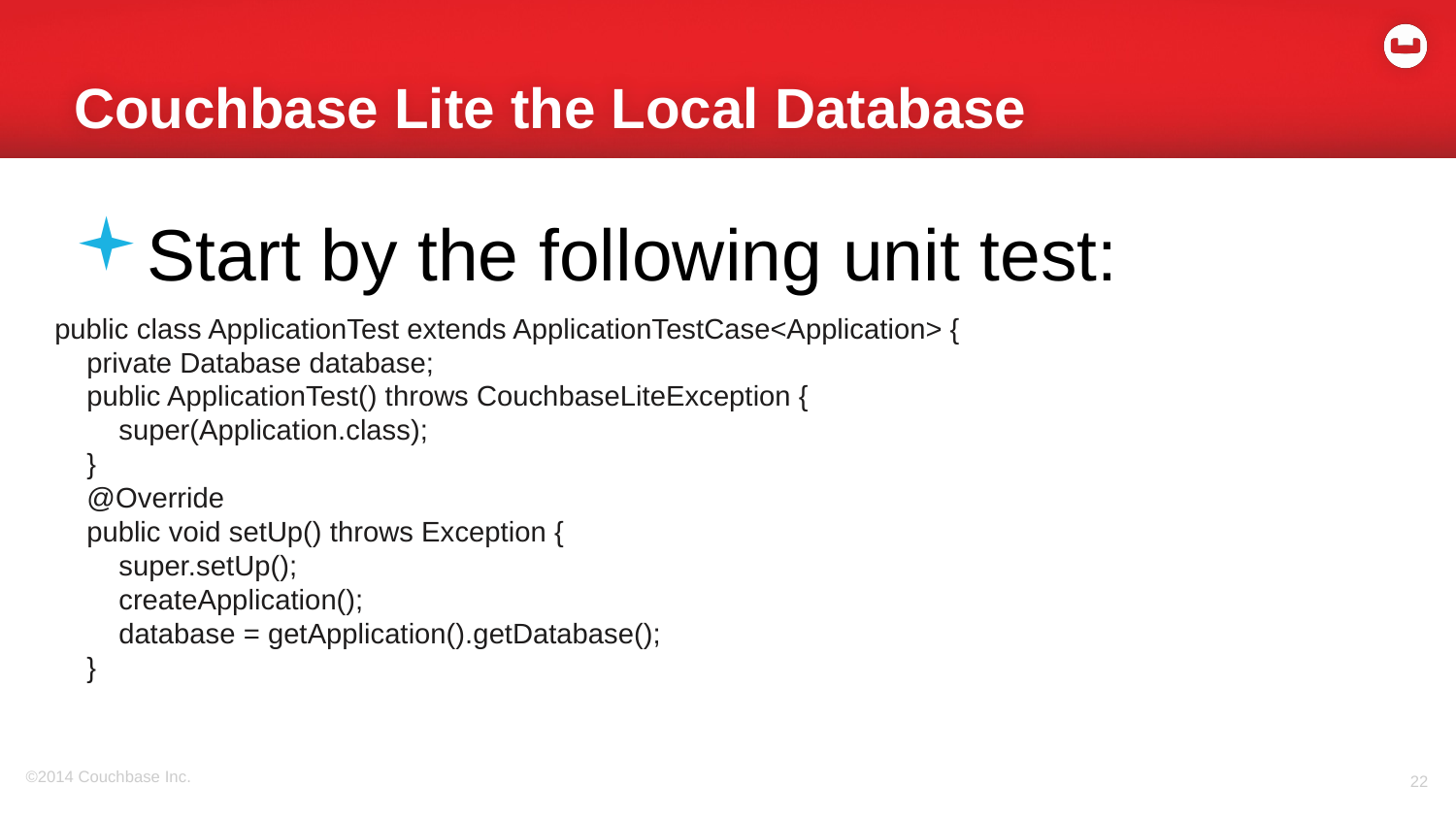

# Couchbase Lite the Local Database
Start by the following unit test:
public class ApplicationTest extends ApplicationTestCase<Application> {
    private Database database;
    public ApplicationTest() throws CouchbaseLiteException {
        super(Application.class);
    }
    @Override
    public void setUp() throws Exception {
        super.setUp();
        createApplication();
        database = getApplication().getDatabase();
    }

22